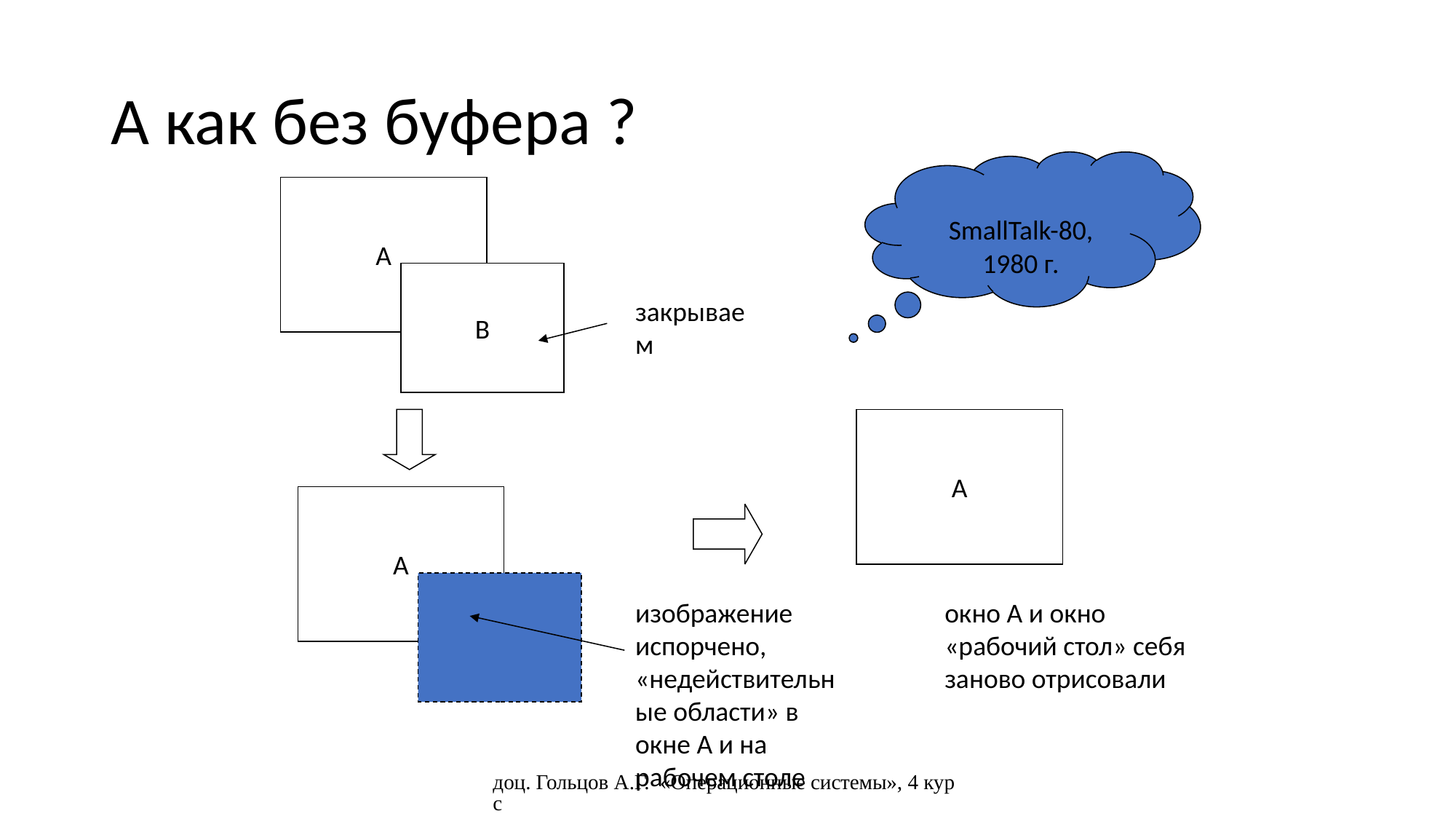

# А как без буфера ?
SmallTalk-80,
1980 г.
А
B
закрываем

А
А

изображение испорчено, «недействительные области» в окне А и на рабочем столе
окно А и окно «рабочий стол» себя заново отрисовали

доц. Гольцов А.Г.  «Операционные системы», 4 курс